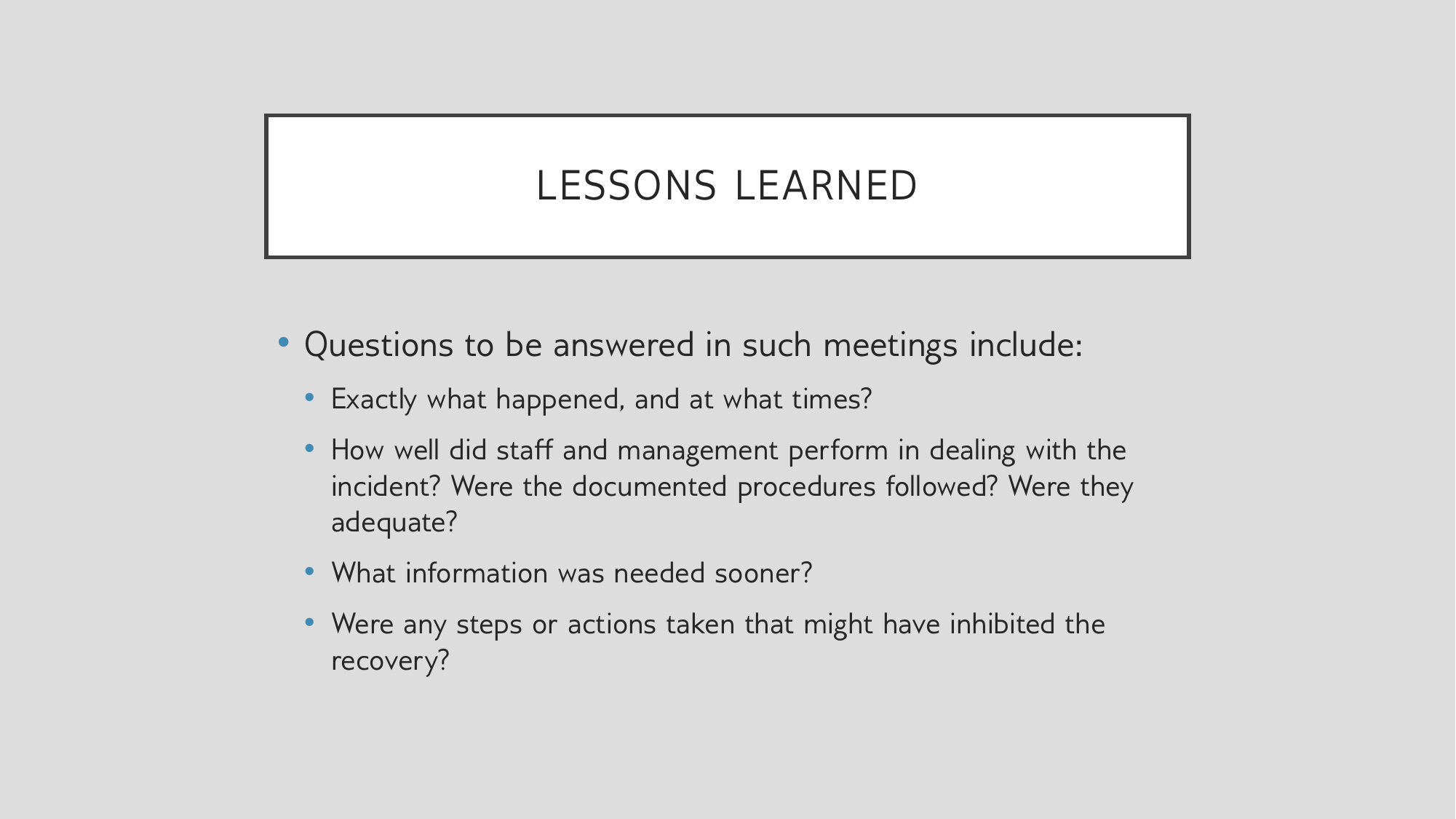

# Lessons Learned
Questions to be answered in such meetings include:
Exactly what happened, and at what times?
How well did staff and management perform in dealing with the incident? Were the documented procedures followed? Were they adequate?
What information was needed sooner?
Were any steps or actions taken that might have inhibited the recovery?